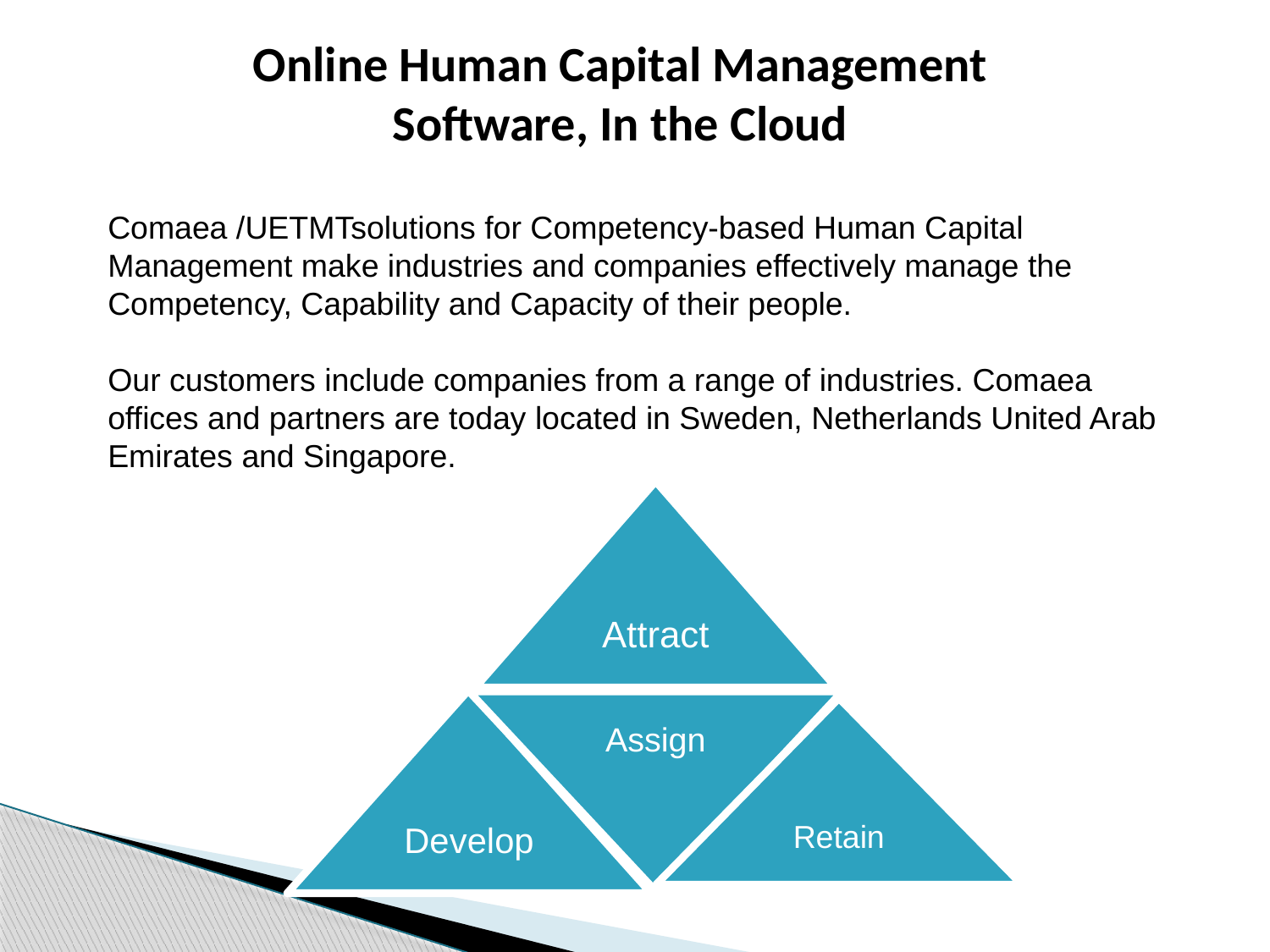

Online Human Capital Management Software, In the Cloud
Comaea /UETMTsolutions for Competency-based Human Capital Management make industries and companies effectively manage the Competency, Capability and Capacity of their people.

Our customers include companies from a range of industries. Comaea offices and partners are today located in Sweden, Netherlands United Arab Emirates and Singapore.
Attract
Develop
Assign
Retain